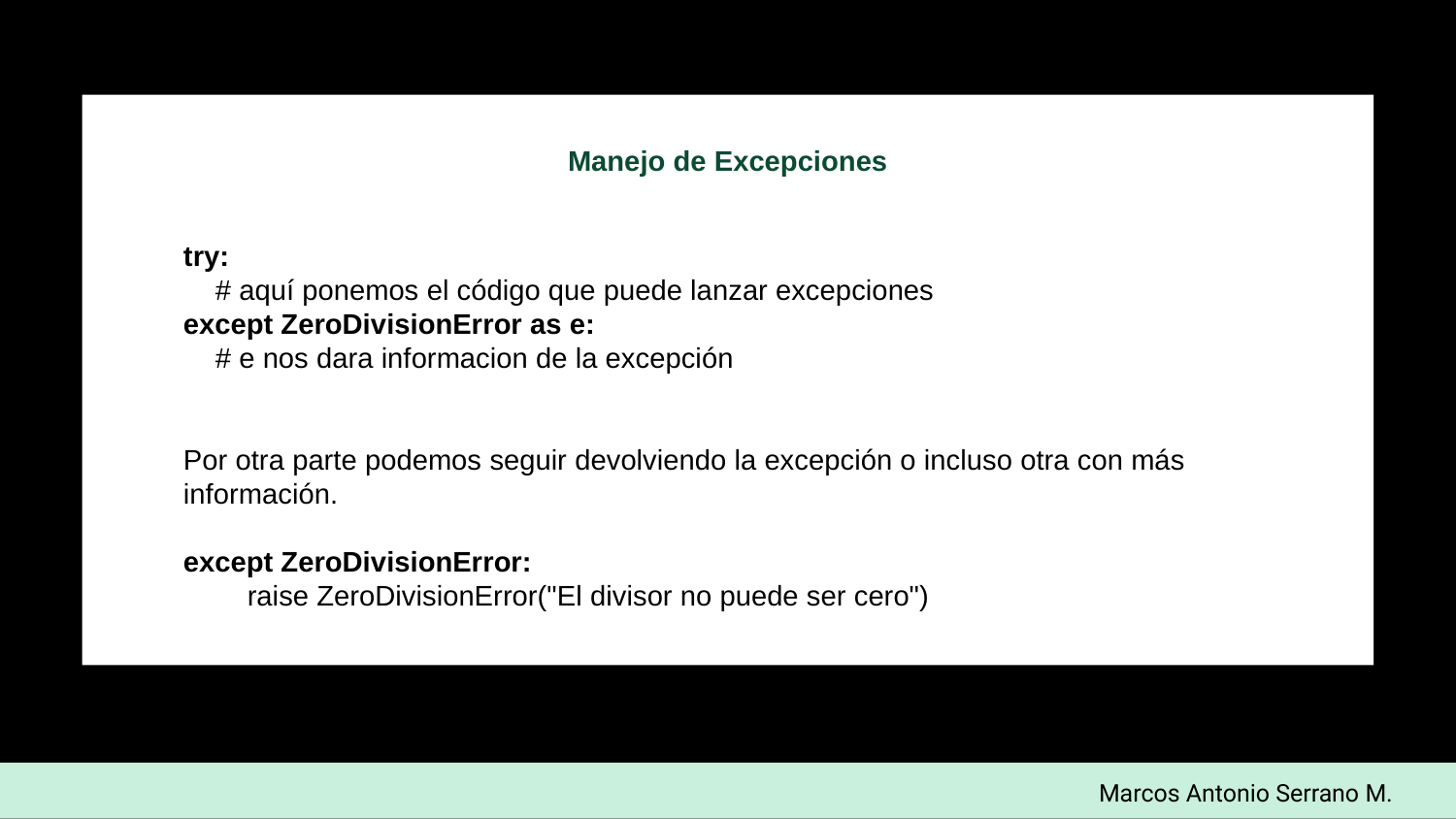

Manejo de Excepciones

try:
    # aquí ponemos el código que puede lanzar excepciones
except ZeroDivisionError as e:
    # e nos dara informacion de la excepción

Por otra parte podemos seguir devolviendo la excepción o incluso otra con más información.

except ZeroDivisionError:
        raise ZeroDivisionError("El divisor no puede ser cero")

Marcos Antonio Serrano M.